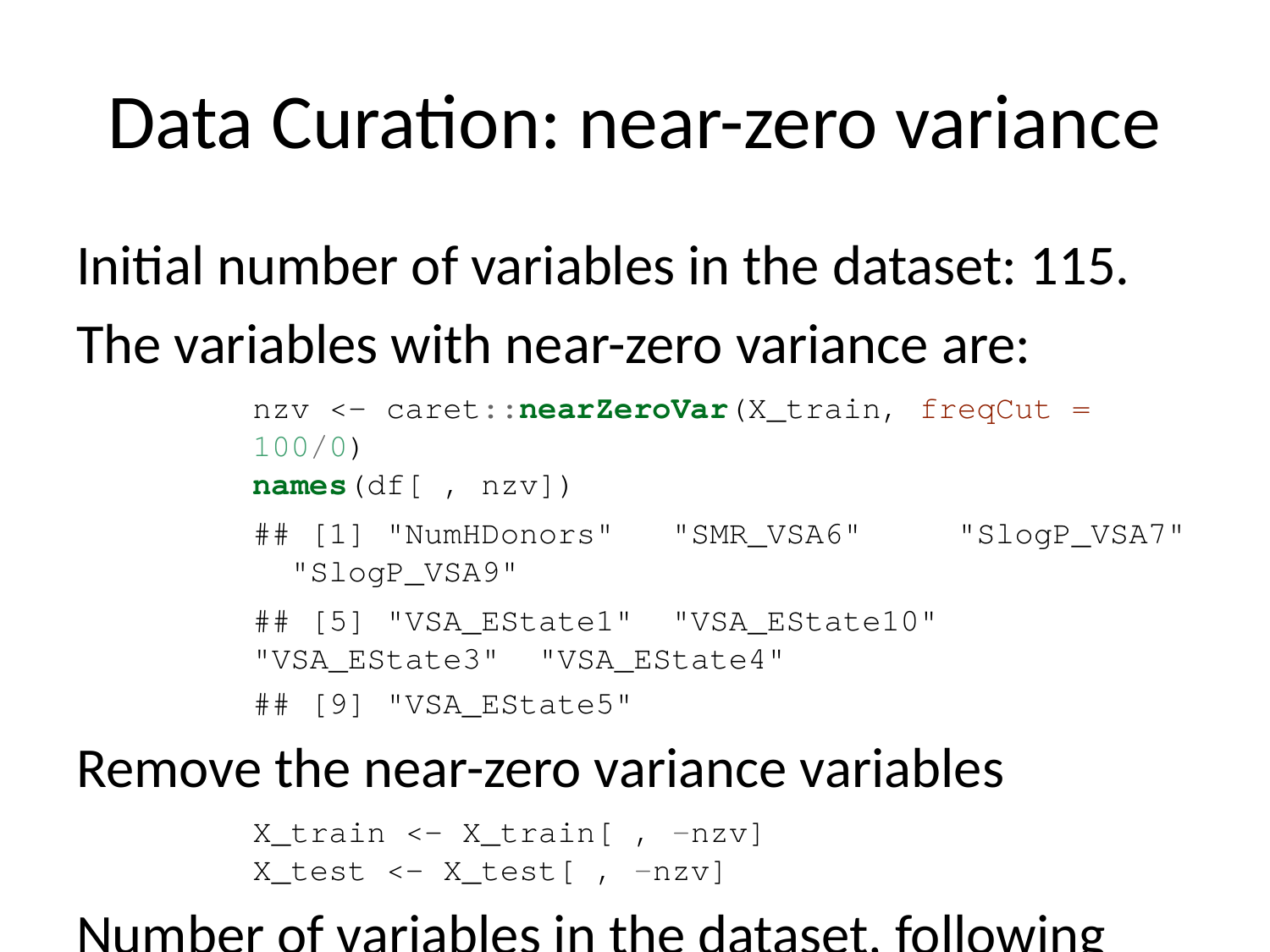

# Data Curation: near-zero variance
Initial number of variables in the dataset: 115.
The variables with near-zero variance are:
nzv <- caret::nearZeroVar(X_train, freqCut = 100/0)
names(df[ , nzv])
## [1] "NumHDonors"   "SMR_VSA6"     "SlogP_VSA7"   "SlogP_VSA9"
## [5] "VSA_EState1"  "VSA_EState10" "VSA_EState3"  "VSA_EState4"
## [9] "VSA_EState5"
Remove the near-zero variance variables
X_train <- X_train[ , -nzv]
X_test <- X_test[ , -nzv]
Number of variables in the dataset, following removal of those with near zero variance: 106